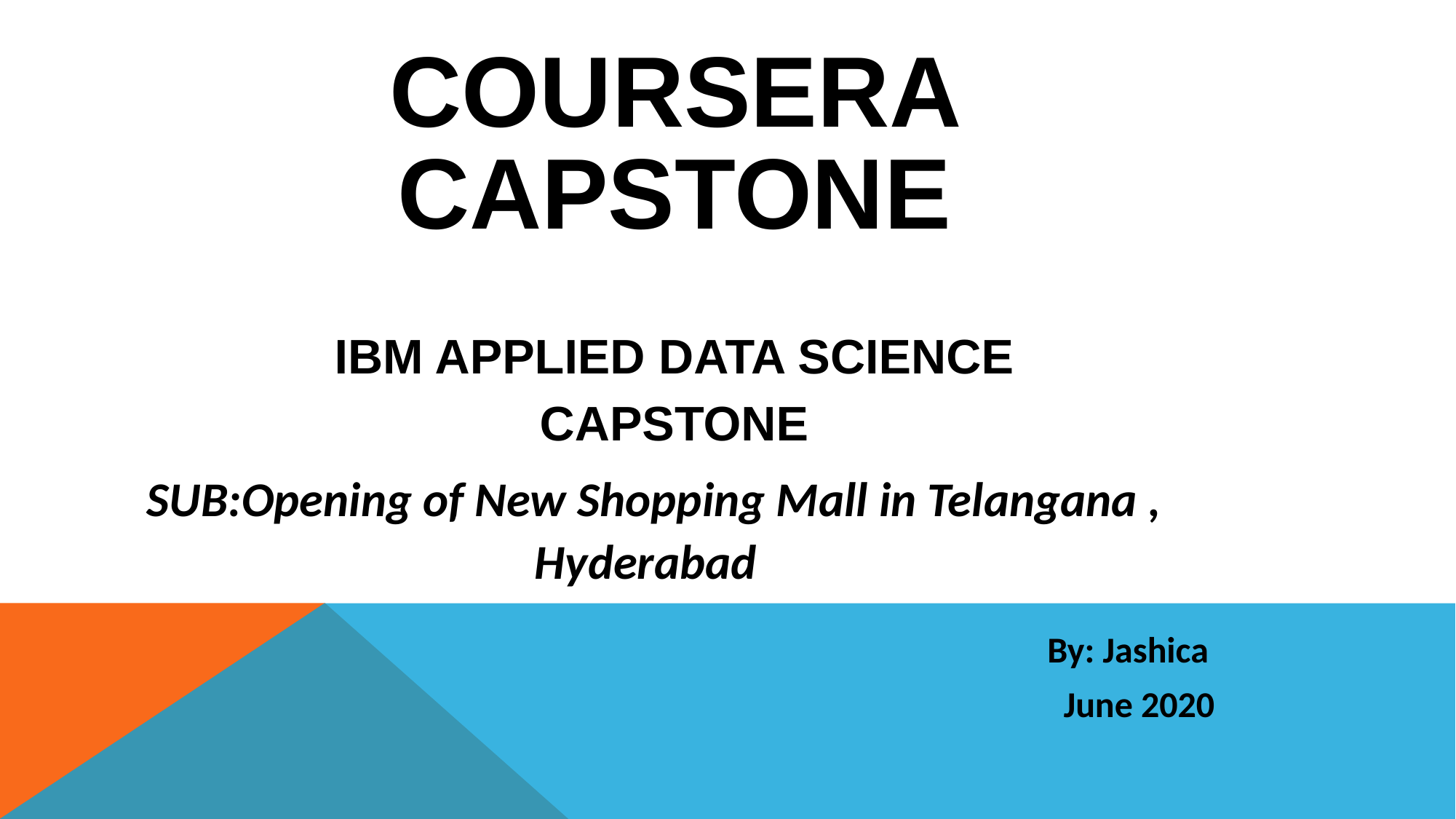

# COURSERA CAPSTONE
IBM APPLIED DATA SCIENCE CAPSTONE
SUB:Opening of New Shopping Mall in Telangana , Hyderabad
By: Jashica
  June 2020